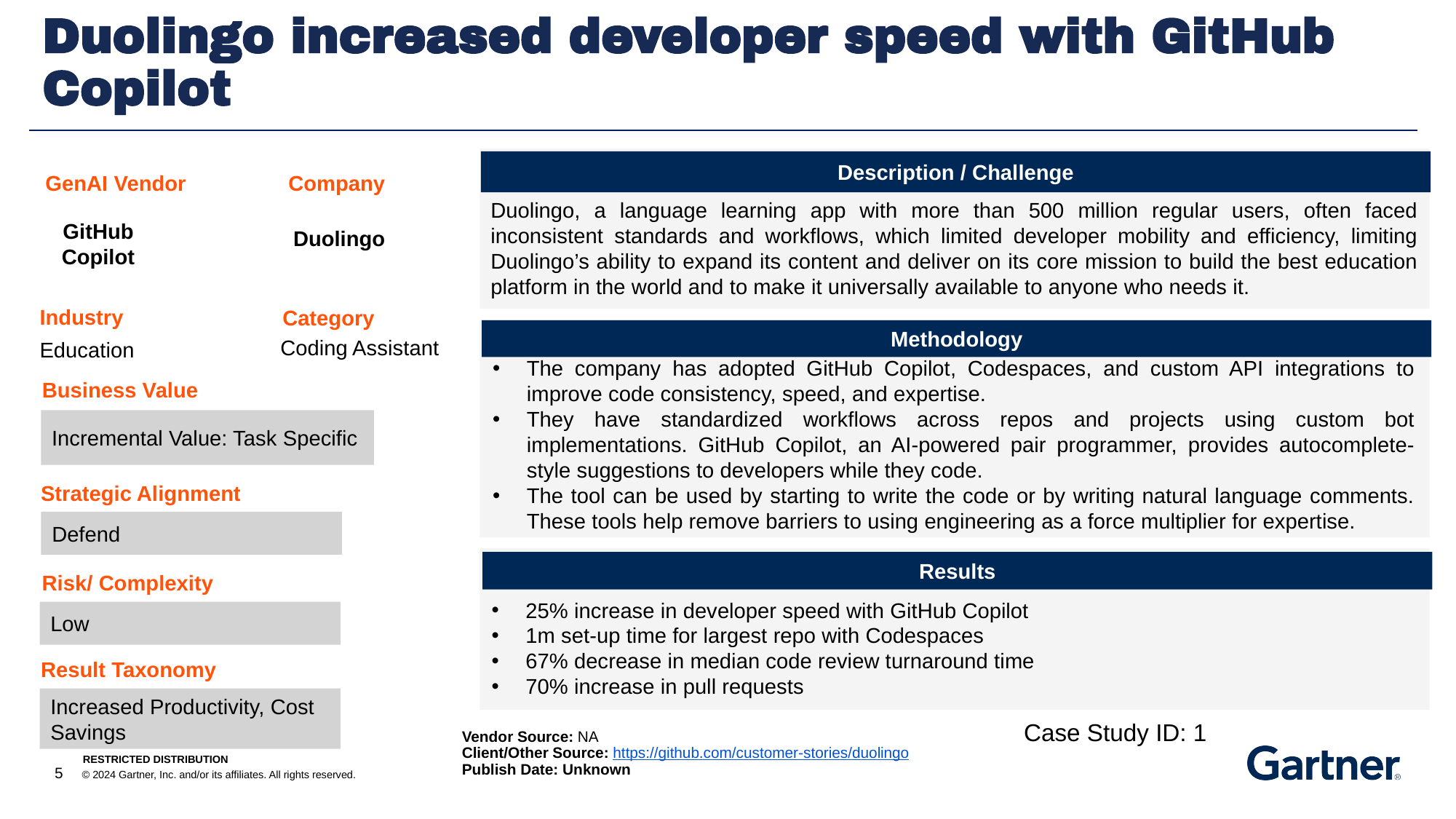

Duolingo increased developer speed with GitHub Copilot

Description / Challenge
GenAI Vendor
Company
Duolingo, a language learning app with more than 500 million regular users, often faced inconsistent standards and workflows, which limited developer mobility and efficiency, limiting Duolingo’s ability to expand its content and deliver on its core mission to build the best education platform in the world and to make it universally available to anyone who needs it.
GitHub Copilot
Duolingo
Industry
Category

Methodology
Coding Assistant
Education
The company has adopted GitHub Copilot, Codespaces, and custom API integrations to improve code consistency, speed, and expertise.
They have standardized workflows across repos and projects using custom bot implementations. GitHub Copilot, an AI-powered pair programmer, provides autocomplete-style suggestions to developers while they code.
The tool can be used by starting to write the code or by writing natural language comments. These tools help remove barriers to using engineering as a force multiplier for expertise.
Business Value
Incremental Value: Task Specific
Strategic Alignment
Defend

Results
Risk/ Complexity
25% increase in developer speed with GitHub Copilot
1m set-up time for largest repo with Codespaces
67% decrease in median code review turnaround time
70% increase in pull requests
Low
Result Taxonomy
Increased Productivity, Cost Savings
Case Study ID: 1
Vendor Source: NA
Client/Other Source: https://github.com/customer-stories/duolingo
Publish Date: Unknown